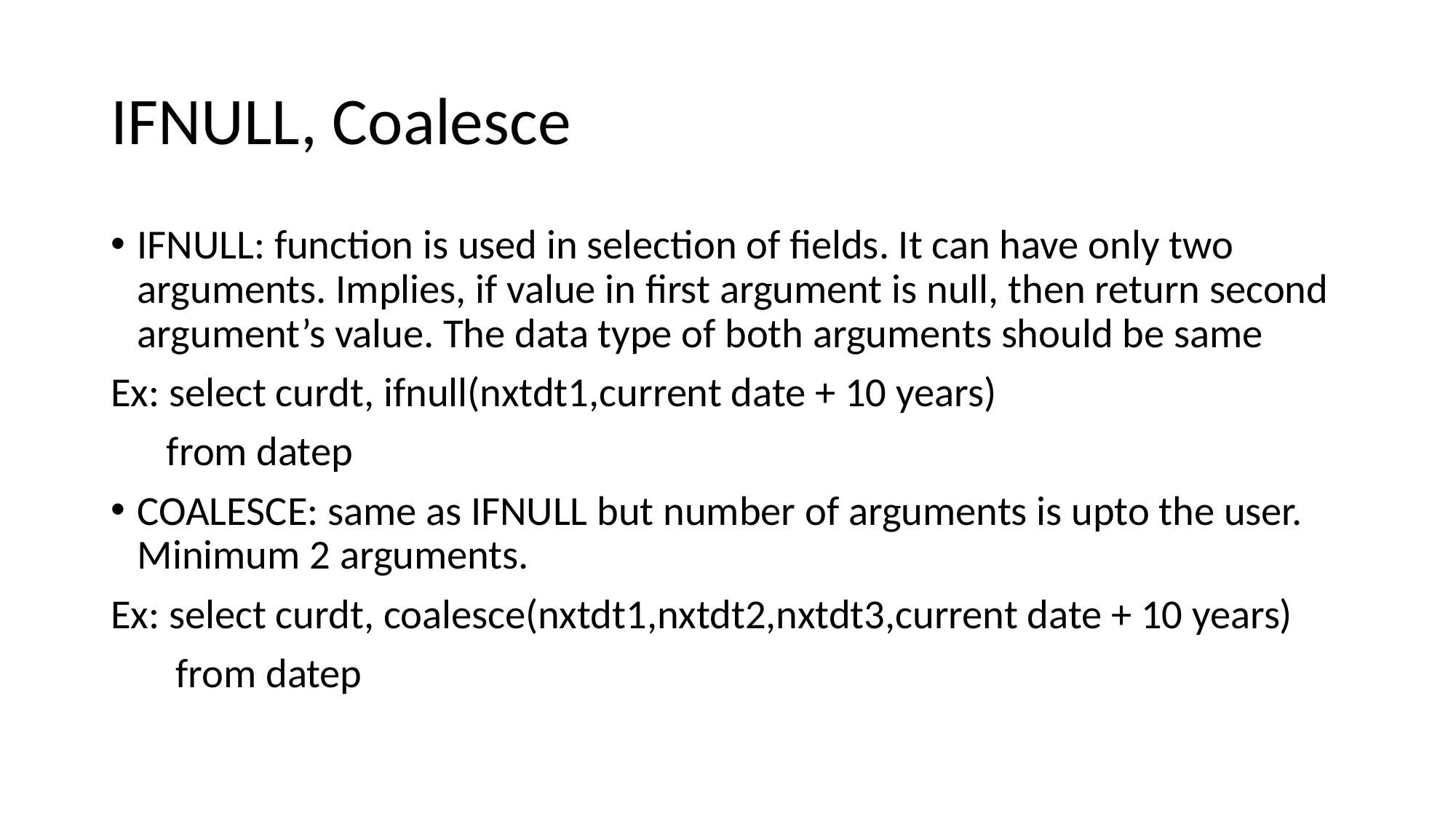

# IFNULL, Coalesce
IFNULL: function is used in selection of fields. It can have only two arguments. Implies, if value in first argument is null, then return second argument’s value. The data type of both arguments should be same
Ex: select curdt, ifnull(nxtdt1,current date + 10 years)
      from datep
COALESCE: same as IFNULL but number of arguments is upto the user. Minimum 2 arguments.
Ex: select curdt, coalesce(nxtdt1,nxtdt2,nxtdt3,current date + 10 years)
       from datep